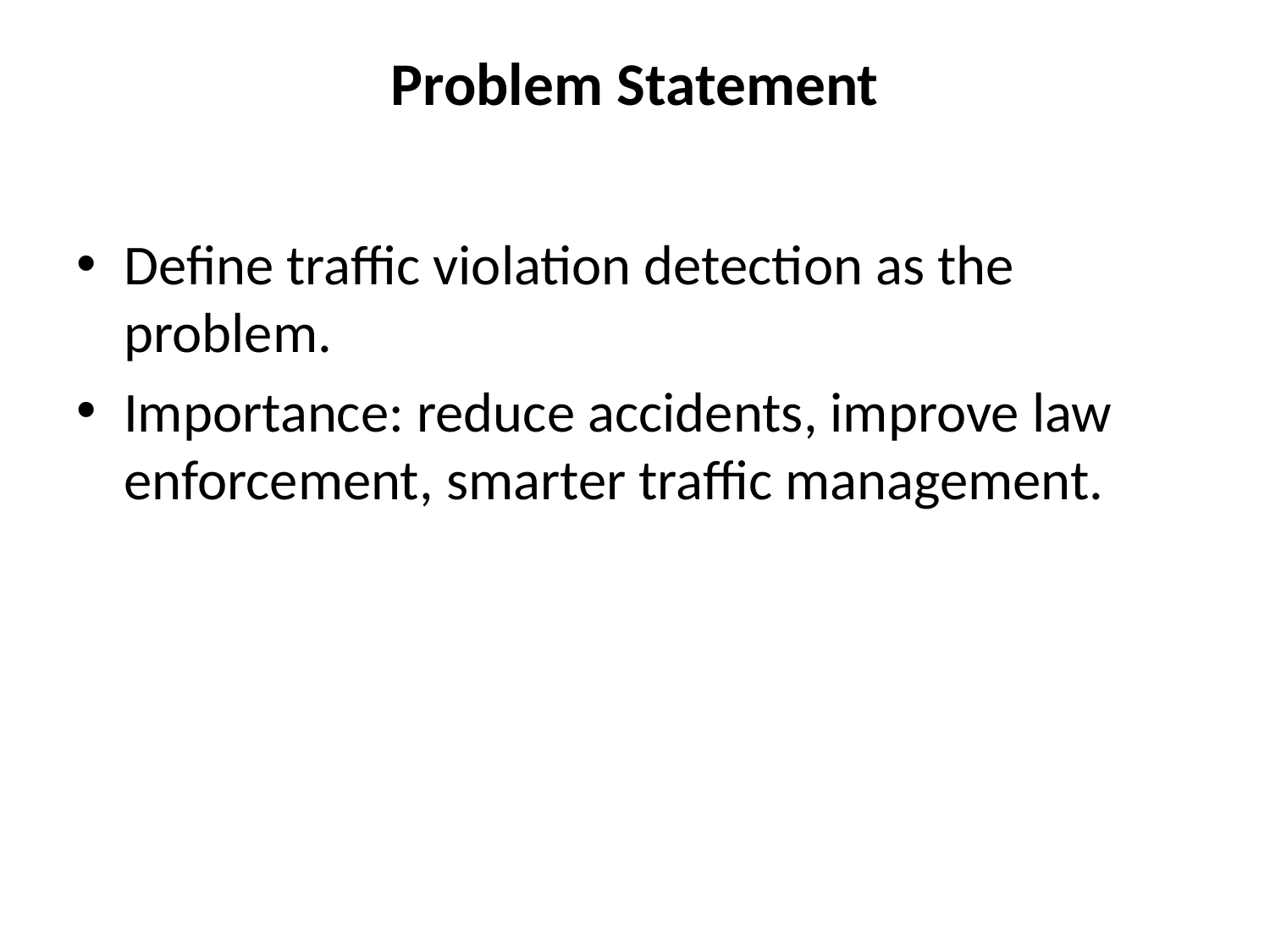

# Problem Statement
Define traffic violation detection as the problem.
Importance: reduce accidents, improve law enforcement, smarter traffic management.